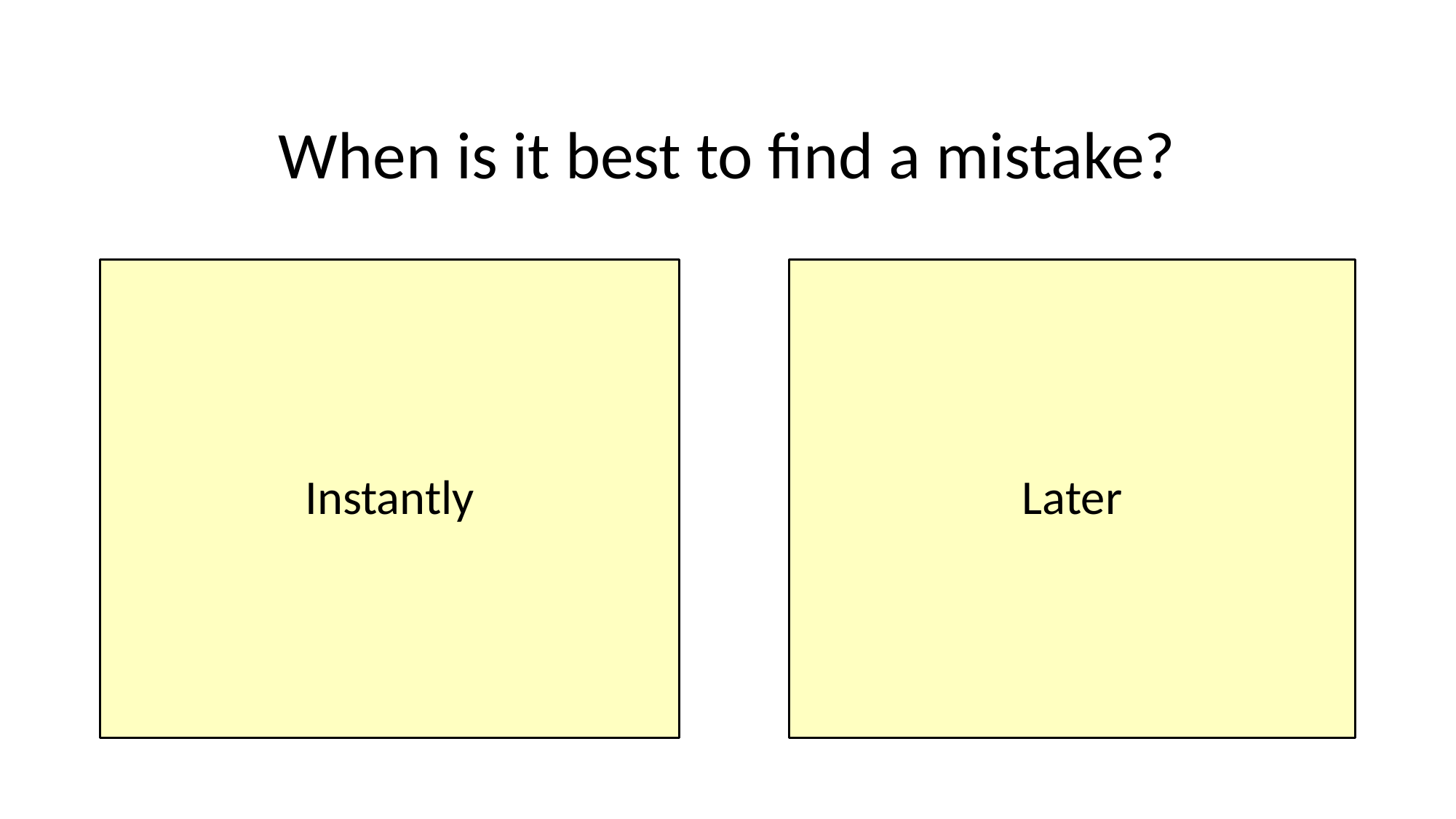

# When is it best to find a mistake?
Instantly
Later